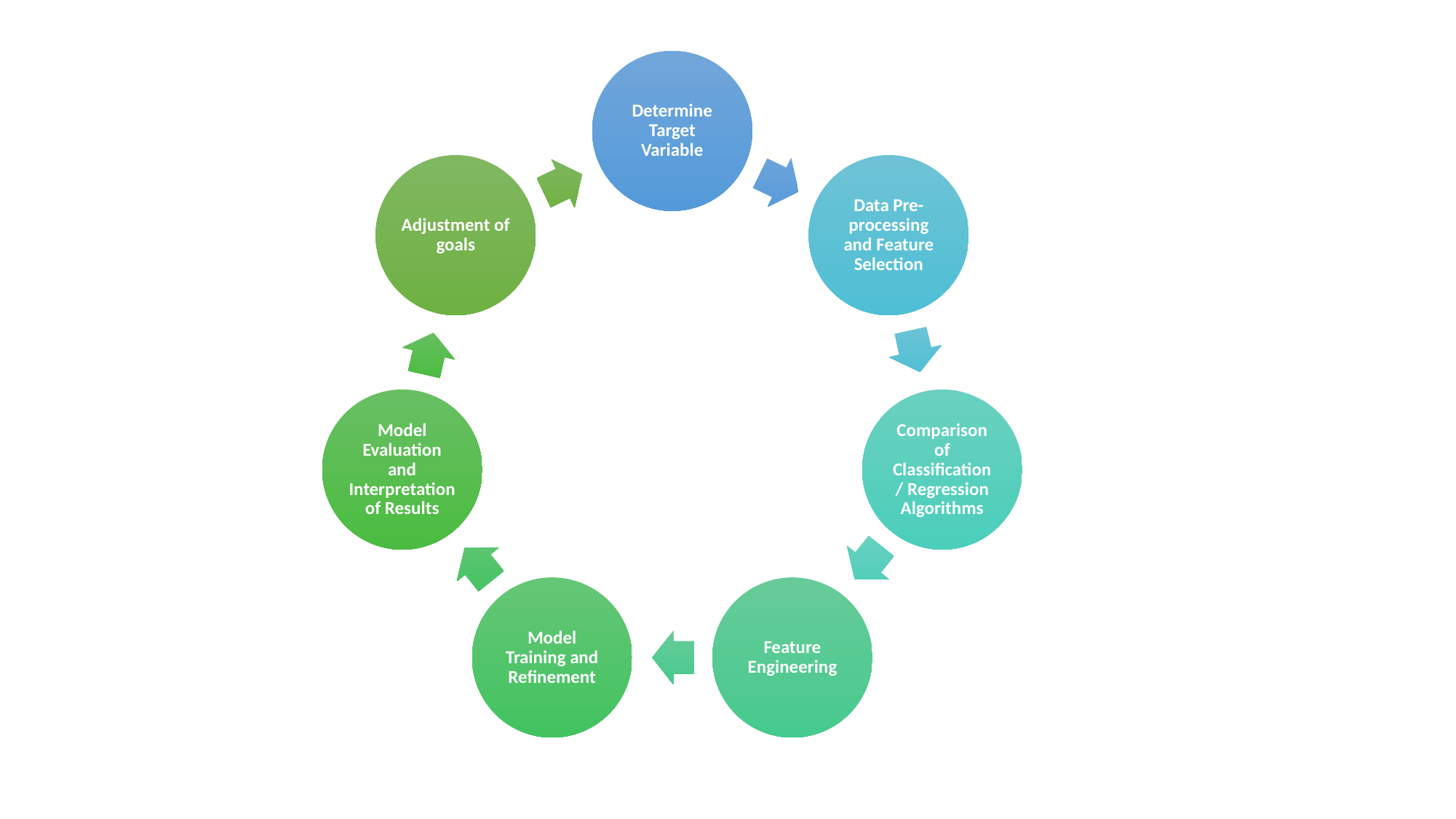

Determine Target Variable

Data Pre-processing and Feature Selection

Comparison of Classification / Regression Algorithms

Feature Engineering

Model Training and Refinement

Model Evaluation and Interpretation of Results

Adjustment of goals